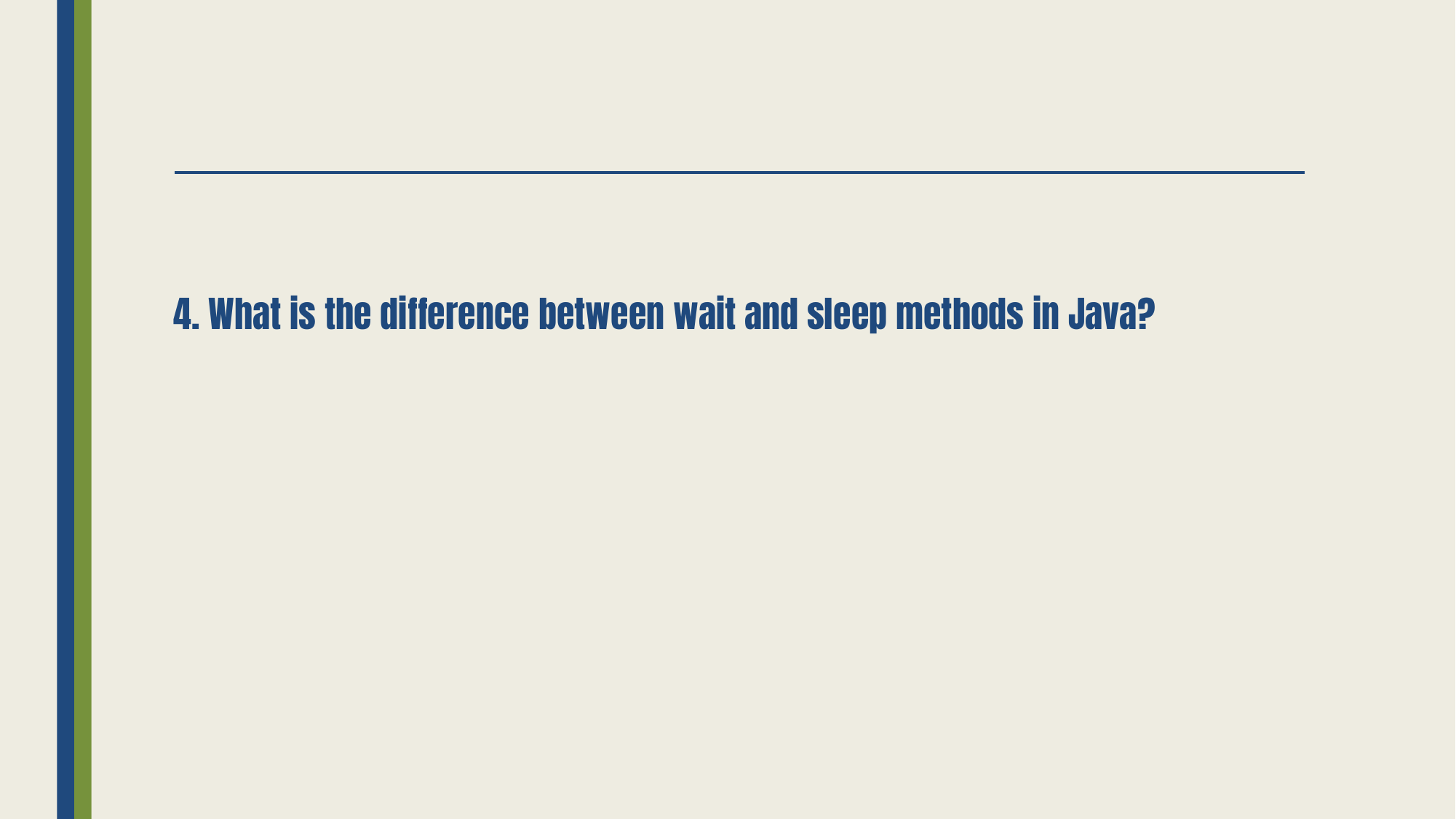

# 4. What is the difference between wait and sleep methods in Java?